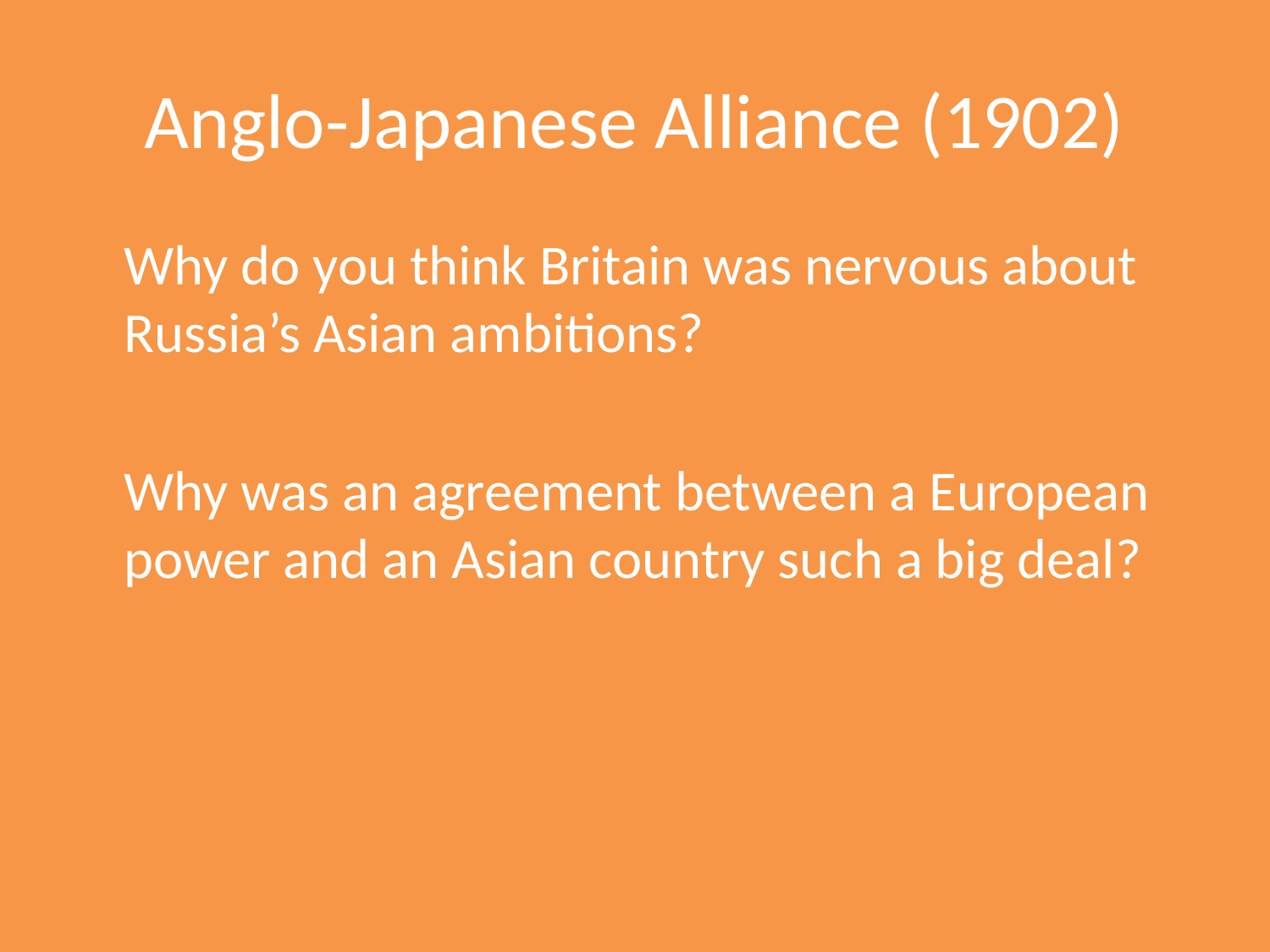

# Anglo-Japanese Alliance (1902)
	Why do you think Britain was nervous about Russia’s Asian ambitions?

	Why was an agreement between a European power and an Asian country such a big deal?